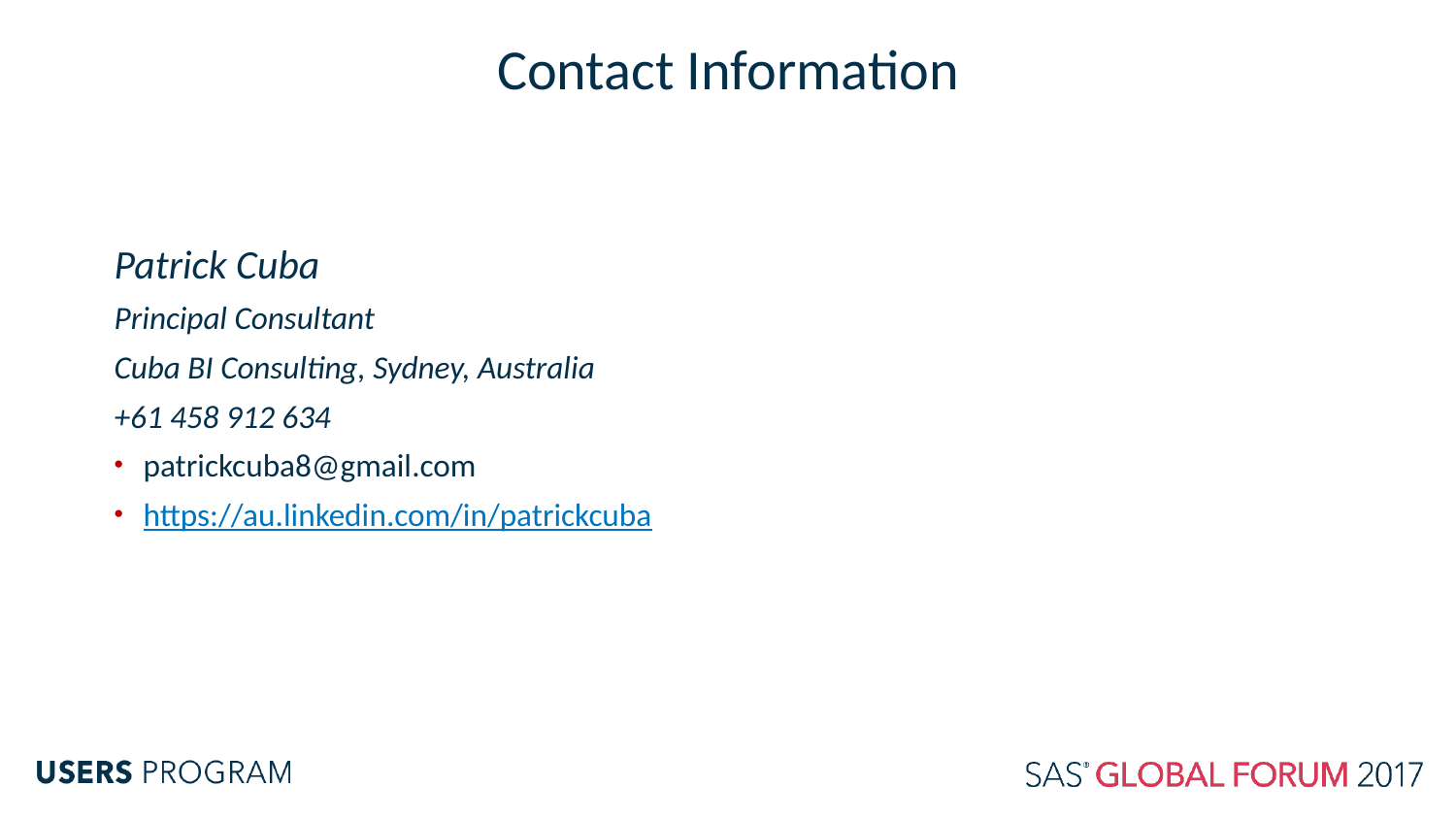

# Contact Information

Patrick Cuba
Principal Consultant
Cuba BI Consulting, Sydney, Australia
+61 458 912 634
patrickcuba8@gmail.com
https://au.linkedin.com/in/patrickcuba